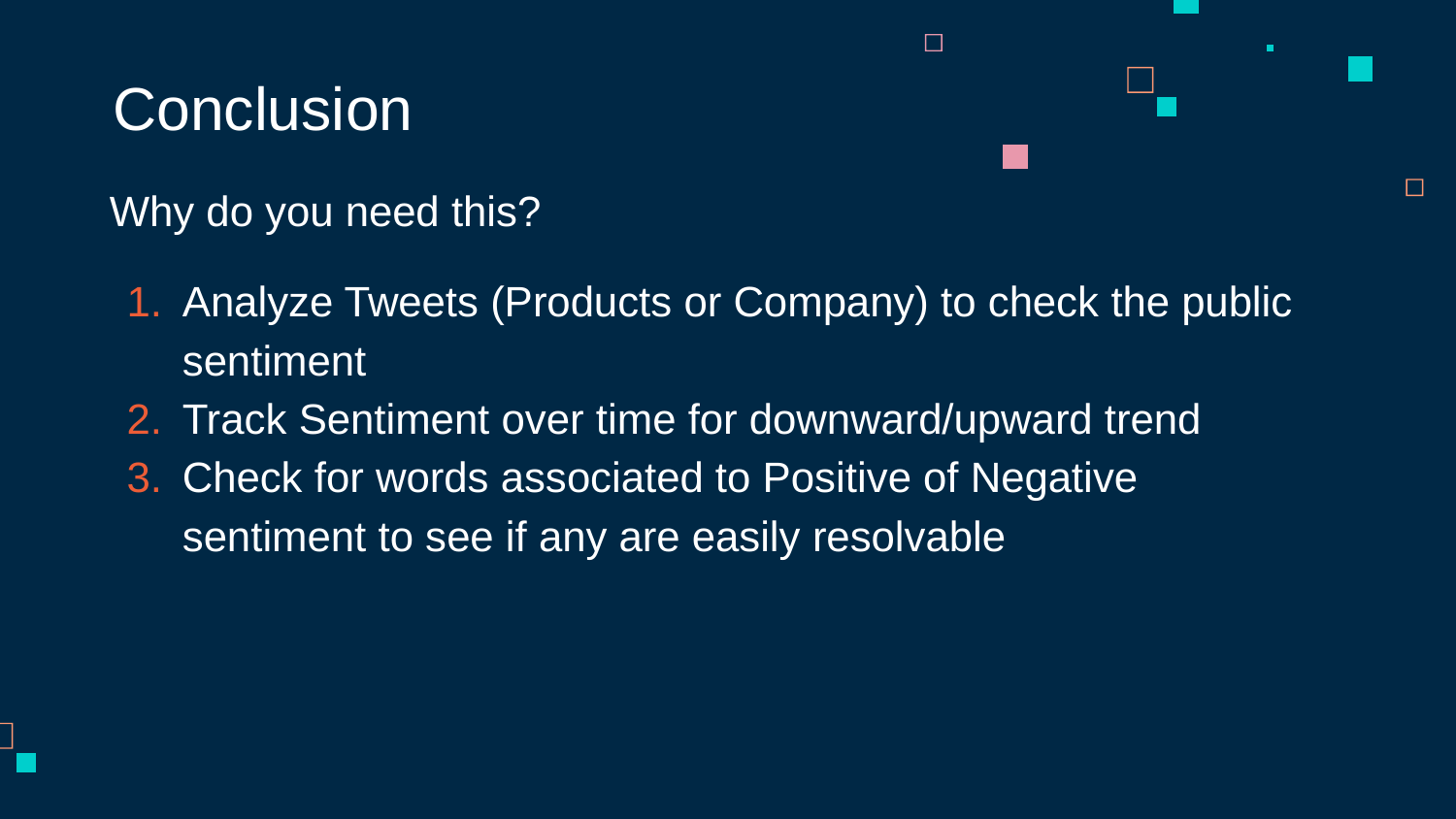

# Conclusion
Why do you need this?
Analyze Tweets (Products or Company) to check the public sentiment
Track Sentiment over time for downward/upward trend
Check for words associated to Positive of Negative sentiment to see if any are easily resolvable